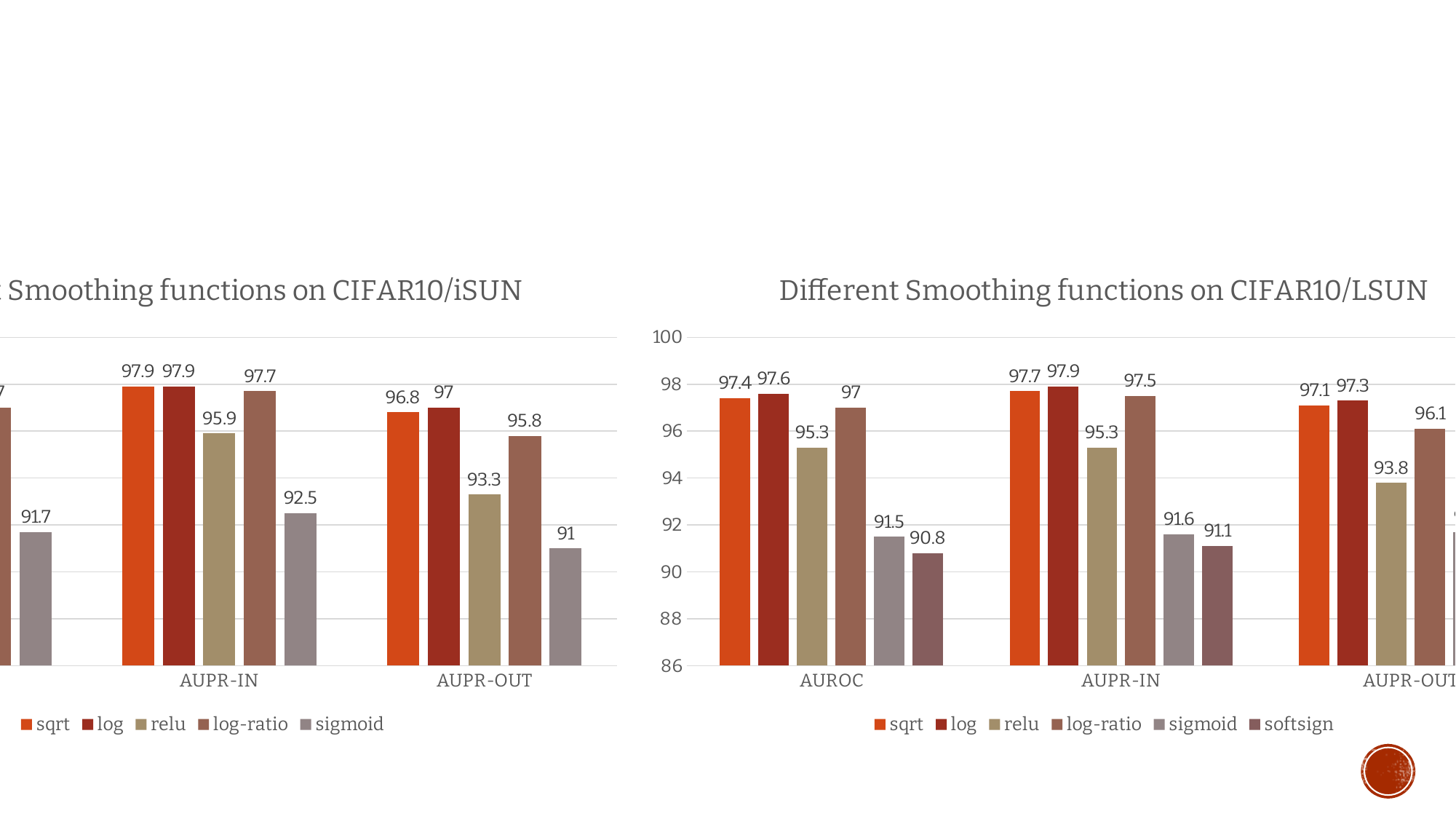

### Chart: Different Smoothing functions on CIFAR10/iSUN

| Category | sqrt | log | relu | log-ratio | sigmoid |
|---|---|---|---|---|---|
| AUROC | 97.4 | 97.5 | 95.3 | 97.0 | 91.7 |
| AUPR-IN | 97.9 | 97.9 | 95.9 | 97.7 | 92.5 |
| AUPR-OUT | 96.8 | 97.0 | 93.3 | 95.8 | 91.0 |

### Chart: Different Smoothing functions on CIFAR10/LSUN

| Category | sqrt | log | relu | log-ratio | sigmoid | softsign |
|---|---|---|---|---|---|---|
| AUROC | 97.4 | 97.6 | 95.3 | 97.0 | 91.5 | 90.8 |
| AUPR-IN | 97.7 | 97.9 | 95.3 | 97.5 | 91.6 | 91.1 |
| AUPR-OUT | 97.1 | 97.3 | 93.8 | 96.1 | 91.7 | 90.8 |